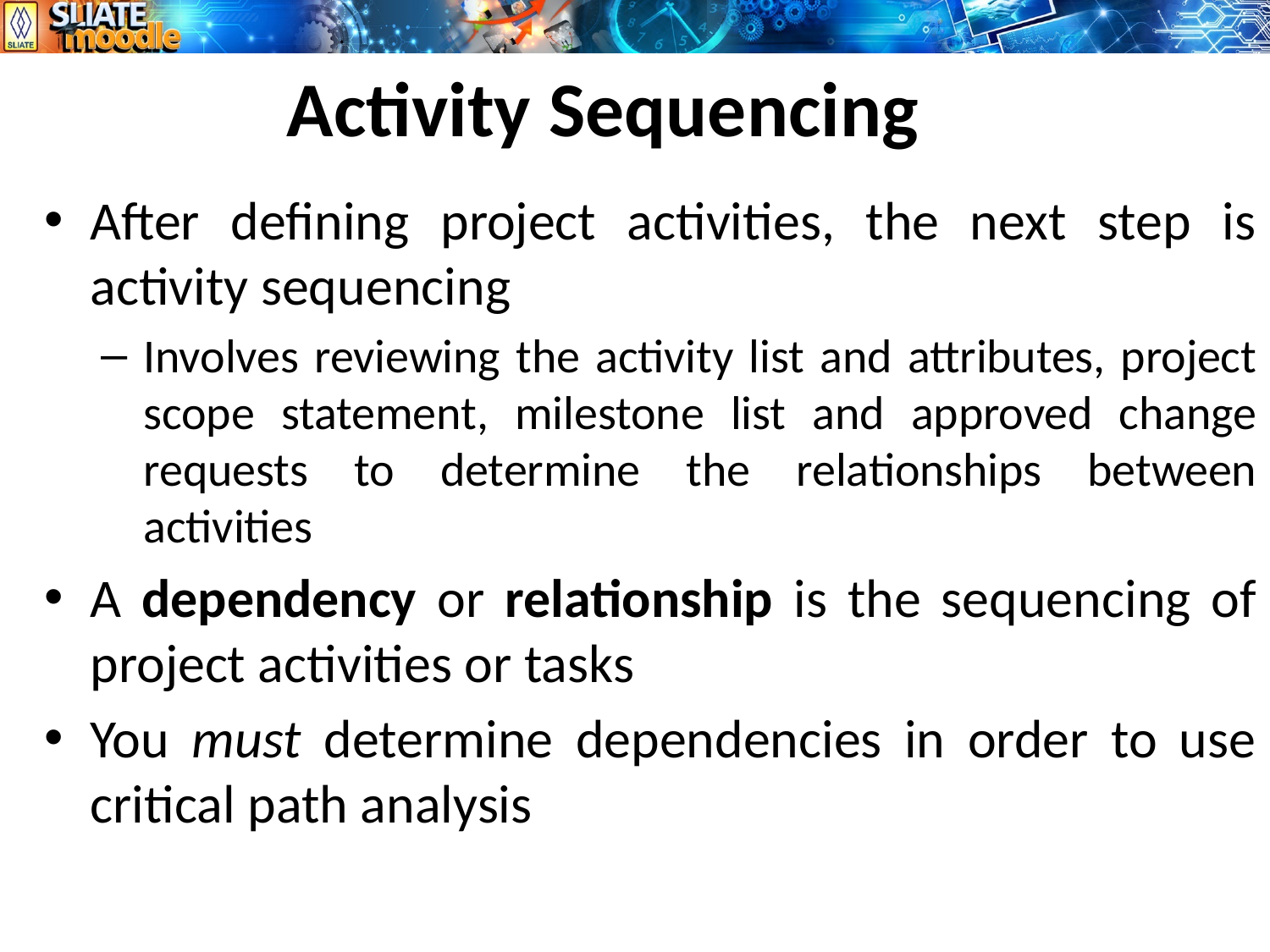

# Activity Sequencing
After defining project activities, the next step is activity sequencing
Involves reviewing the activity list and attributes, project scope statement, milestone list and approved change requests to determine the relationships between activities
A dependency or relationship is the sequencing of project activities or tasks
You must determine dependencies in order to use critical path analysis
10